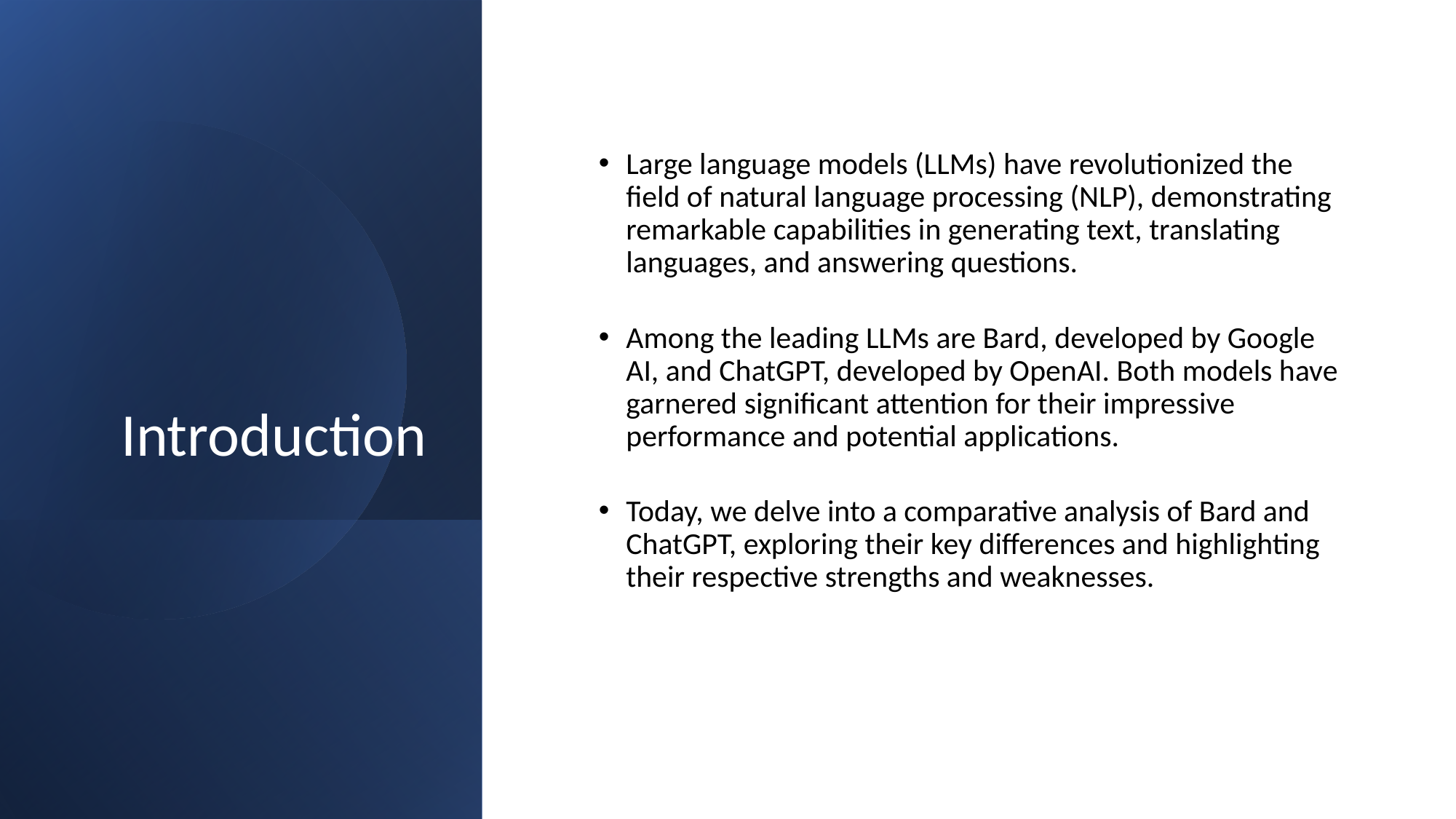

# Introduction
Large language models (LLMs) have revolutionized the field of natural language processing (NLP), demonstrating remarkable capabilities in generating text, translating languages, and answering questions.
Among the leading LLMs are Bard, developed by Google AI, and ChatGPT, developed by OpenAI. Both models have garnered significant attention for their impressive performance and potential applications.
Today, we delve into a comparative analysis of Bard and ChatGPT, exploring their key differences and highlighting their respective strengths and weaknesses.